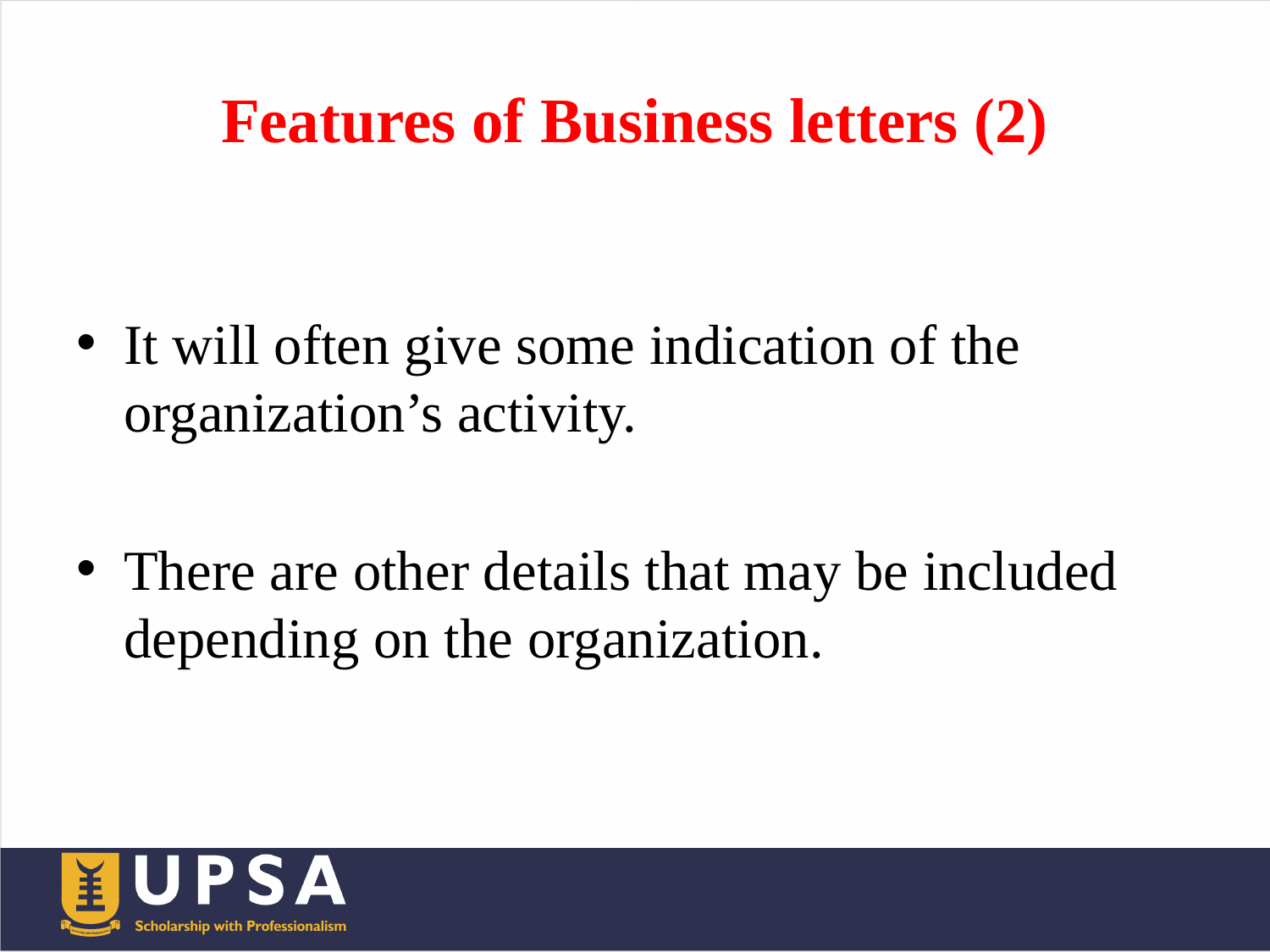

# Features of Business letters (2)

It will often give some indication of the organization’s activity.

There are other details that may be included depending on the organization.